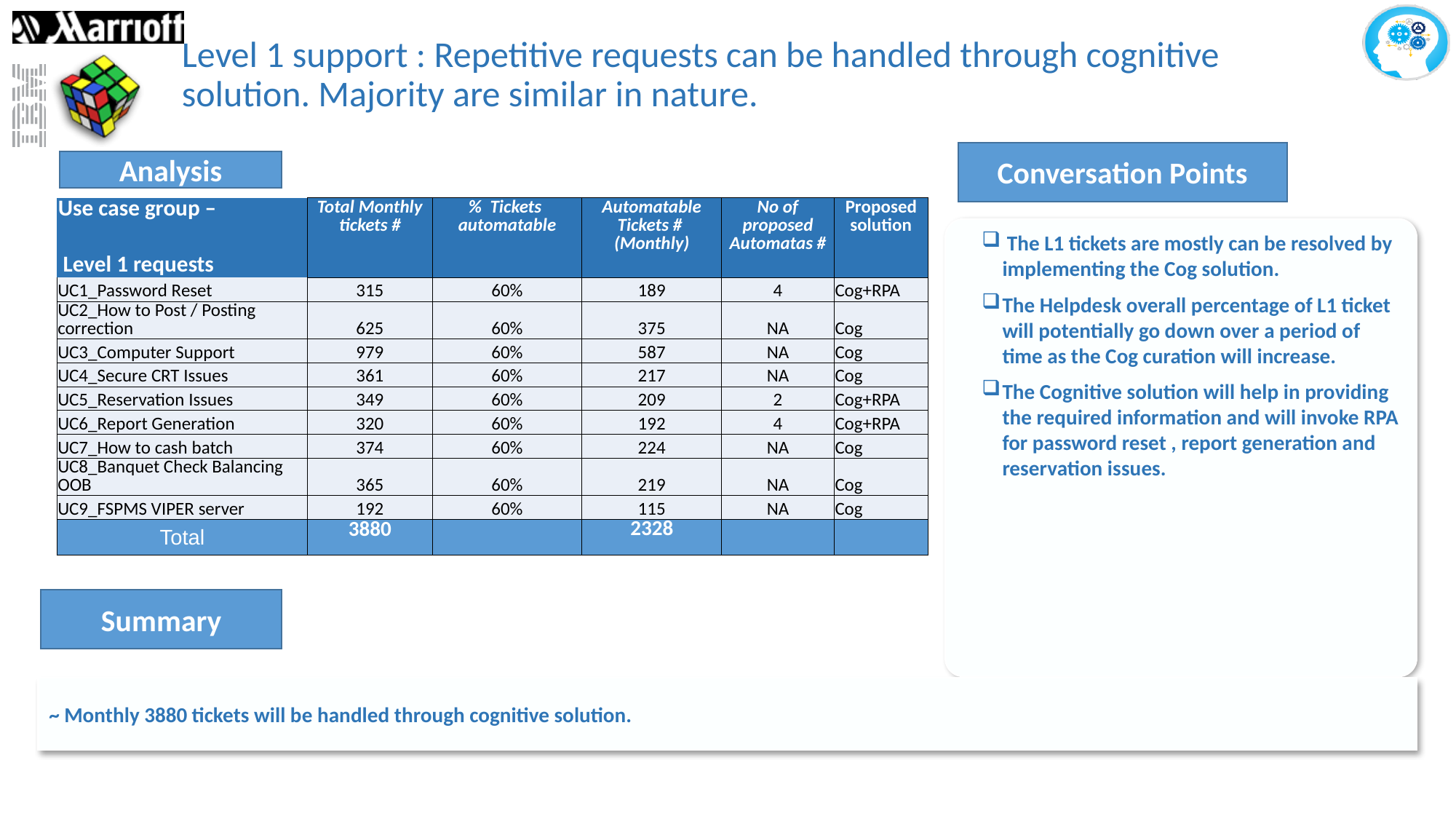

# Level 1 support : Repetitive requests can be handled through cognitive solution. Majority are similar in nature.
Conversation Points
Analysis
| Use case group – | Total Monthly tickets # | % Tickets automatable | Automatable Tickets # (Monthly) | No of proposed Automatas # | Proposed solution |
| --- | --- | --- | --- | --- | --- |
| Level 1 requests |  |  |  |  |  |
| UC1\_Password Reset | 315 | 60% | 189 | 4 | Cog+RPA |
| UC2\_How to Post / Posting correction | 625 | 60% | 375 | NA | Cog |
| UC3\_Computer Support | 979 | 60% | 587 | NA | Cog |
| UC4\_Secure CRT Issues | 361 | 60% | 217 | NA | Cog |
| UC5\_Reservation Issues | 349 | 60% | 209 | 2 | Cog+RPA |
| UC6\_Report Generation | 320 | 60% | 192 | 4 | Cog+RPA |
| UC7\_How to cash batch | 374 | 60% | 224 | NA | Cog |
| UC8\_Banquet Check Balancing OOB | 365 | 60% | 219 | NA | Cog |
| UC9\_FSPMS VIPER server | 192 | 60% | 115 | NA | Cog |
| Total | 3880 |  | 2328 |  |  |
 The L1 tickets are mostly can be resolved by implementing the Cog solution.
The Helpdesk overall percentage of L1 ticket will potentially go down over a period of time as the Cog curation will increase.
The Cognitive solution will help in providing the required information and will invoke RPA for password reset , report generation and reservation issues.

Summary
~ Monthly 3880 tickets will be handled through cognitive solution.